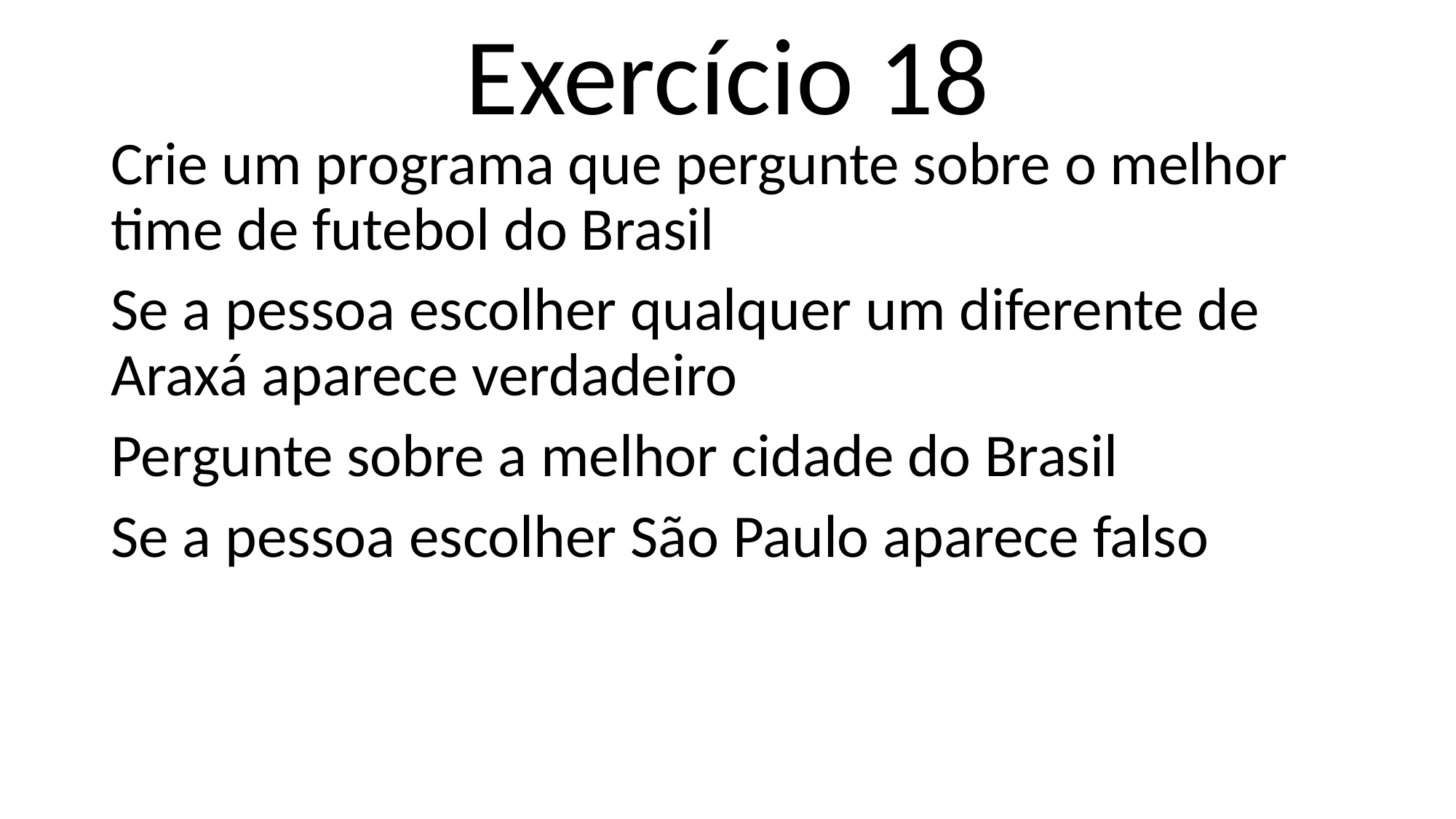

# Exercício 18
Crie um programa que pergunte sobre o melhor time de futebol do Brasil
Se a pessoa escolher qualquer um diferente de Araxá aparece verdadeiro
Pergunte sobre a melhor cidade do Brasil
Se a pessoa escolher São Paulo aparece falso